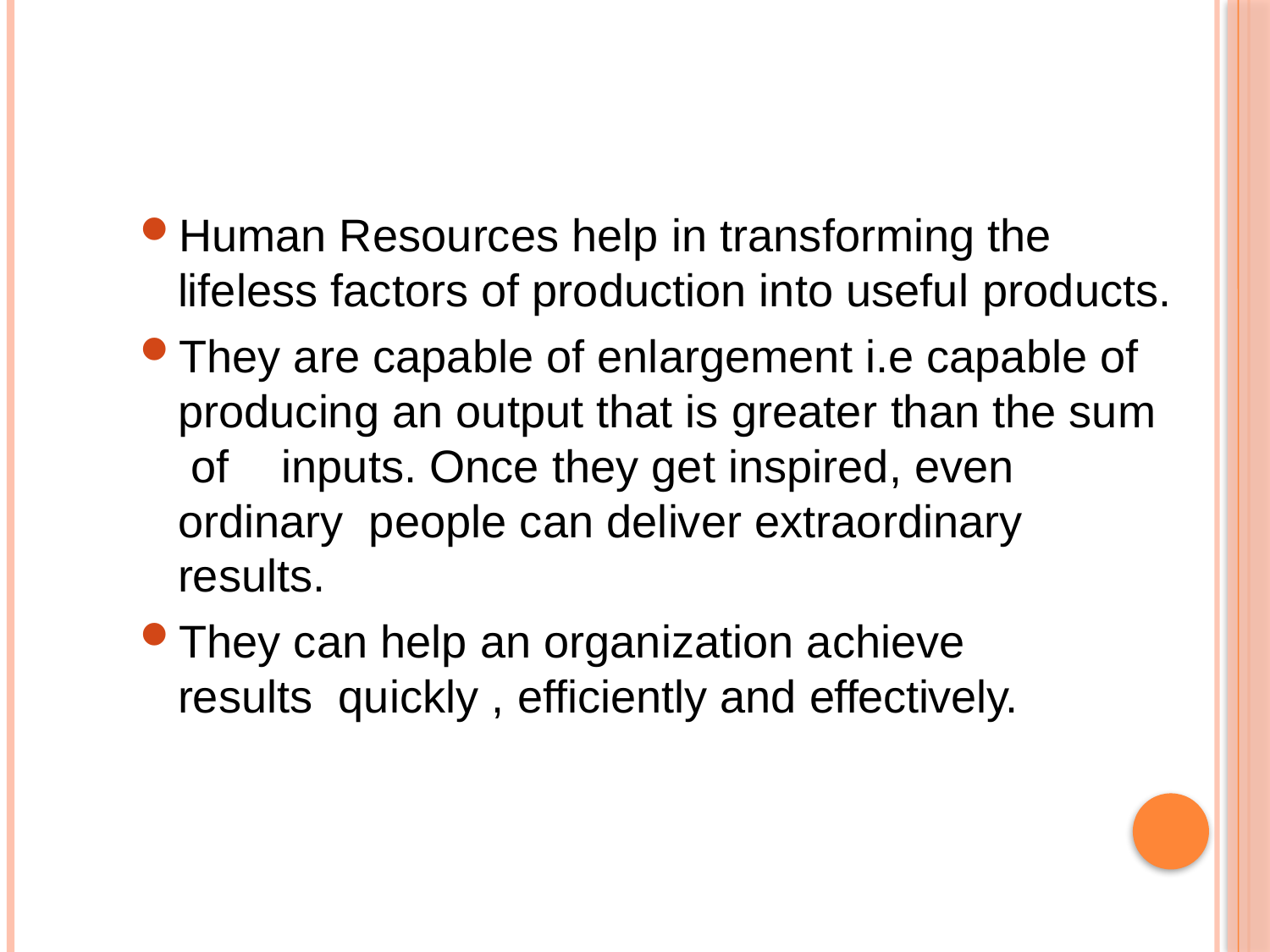

Human Resources help in transforming the  lifeless factors of production into useful products.
They are capable of enlargement i.e capable of  producing an output that is greater than the sum  of	inputs. Once they get inspired, even ordinary  people can deliver extraordinary results.
They can help an organization achieve results  quickly , efficiently and effectively.